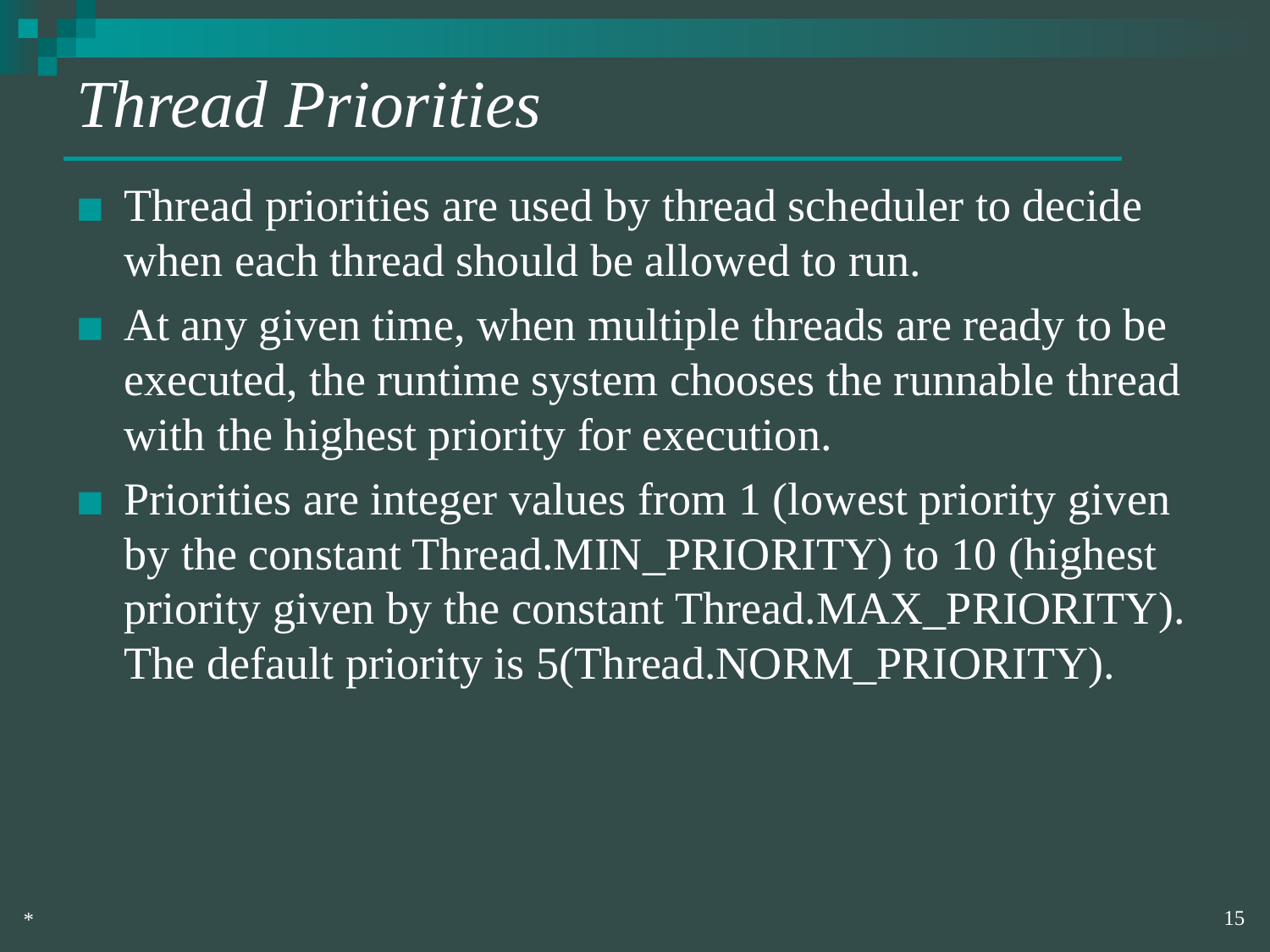

# Thread Priorities
Thread priorities are used by thread scheduler to decide when each thread should be allowed to run.
At any given time, when multiple threads are ready to be executed, the runtime system chooses the runnable thread with the highest priority for execution.
Priorities are integer values from 1 (lowest priority given by the constant Thread.MIN_PRIORITY) to 10 (highest priority given by the constant Thread.MAX_PRIORITY). The default priority is 5(Thread.NORM_PRIORITY).

15